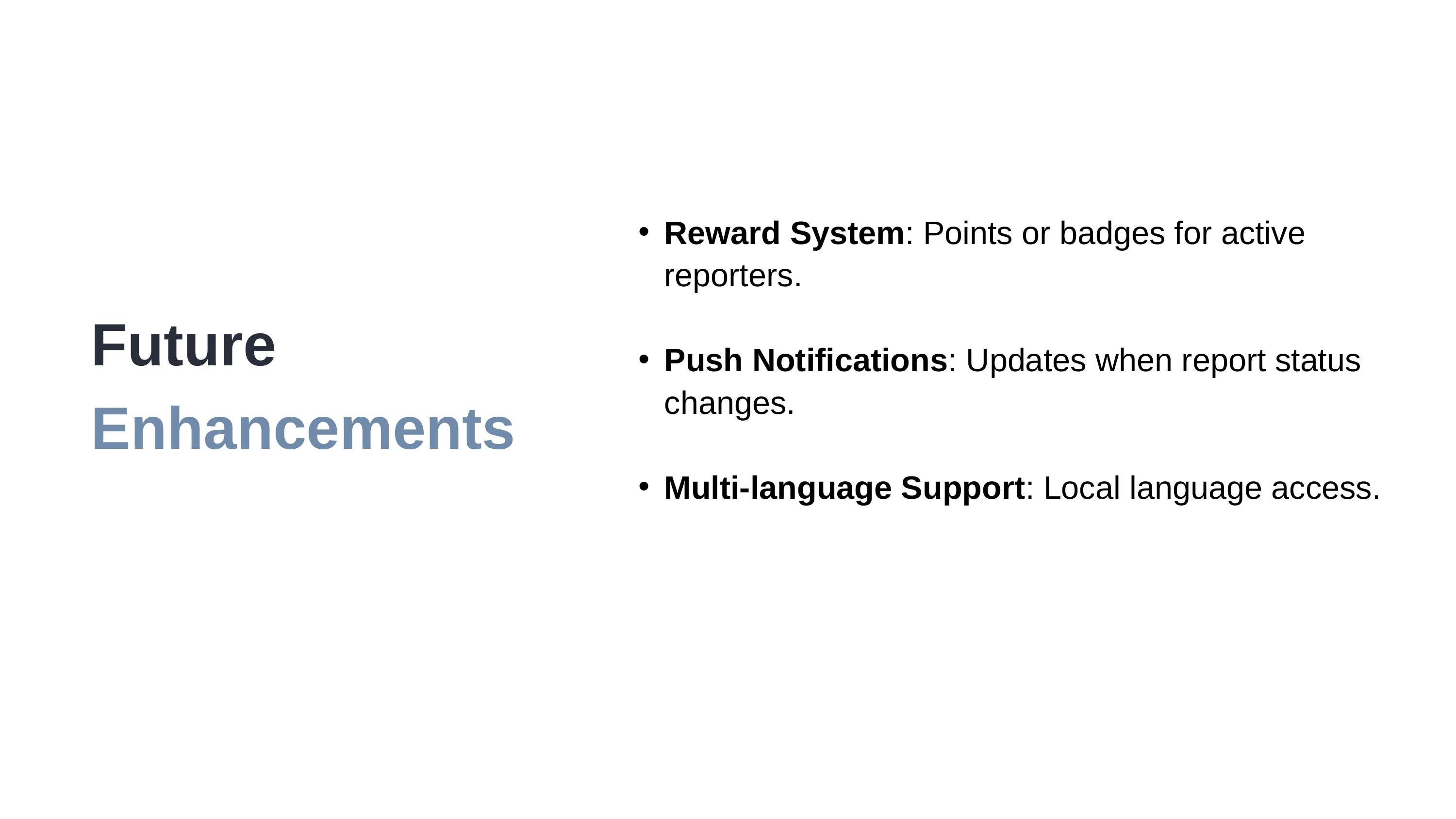

Reward System: Points or badges for active reporters.

Push Notifications: Updates when report status changes.

Multi-language Support: Local language access.

Future Enhancements